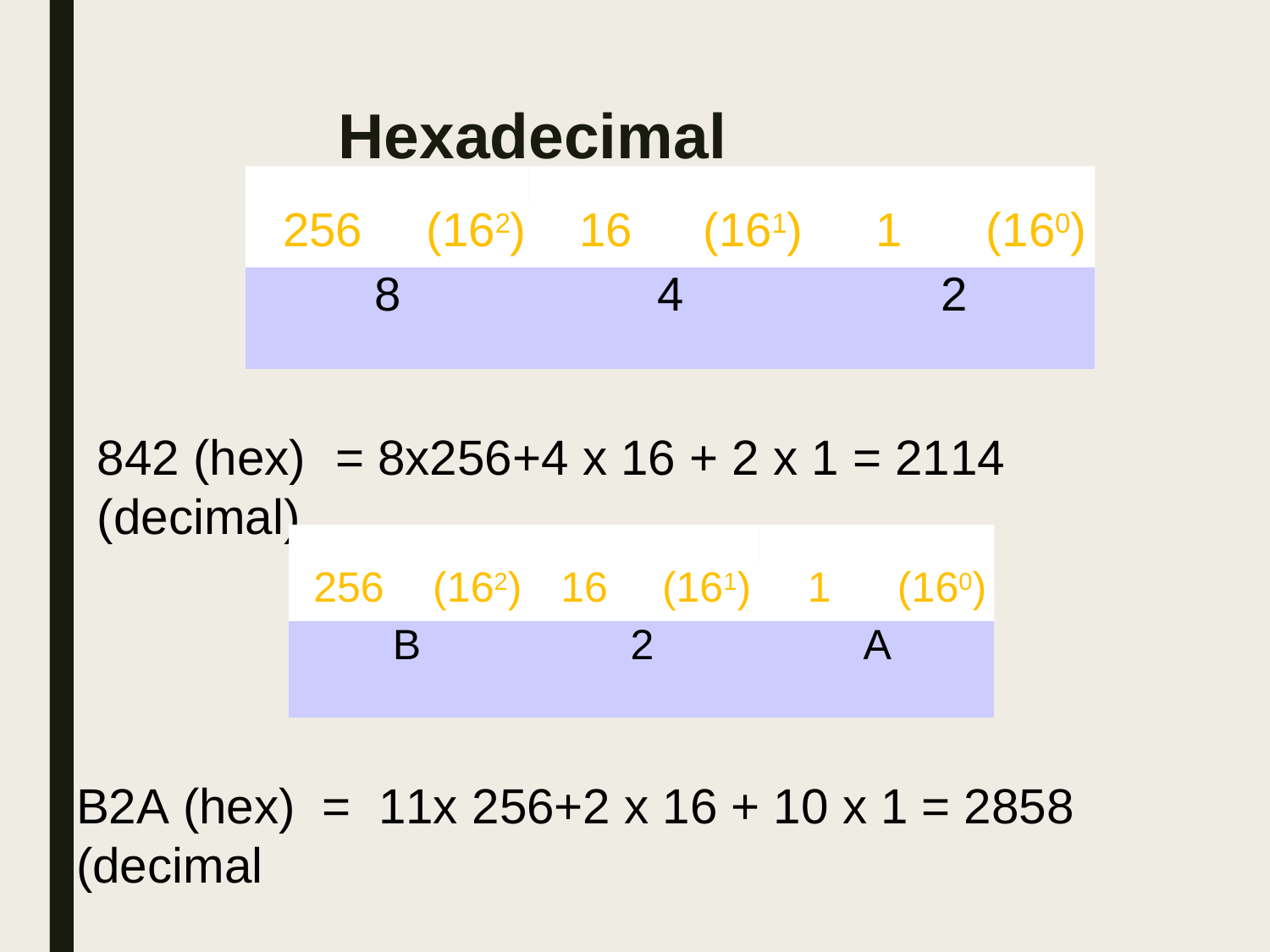

# Hexadecimal

| 256 (162) | 16 (161) | 1 (160) |
| --- | --- | --- |
| 8 | 4 | 2 |
842 (hex)	= 8x256+4 x 16 + 2 x 1 = 2114 (decimal)

| 256 (162) | 16 (161) | 1 (160) |
| --- | --- | --- |
| B | 2 | A |
B2A (hex)	=	11x 256+2 x 16 + 10 x 1 = 2858 (decimal